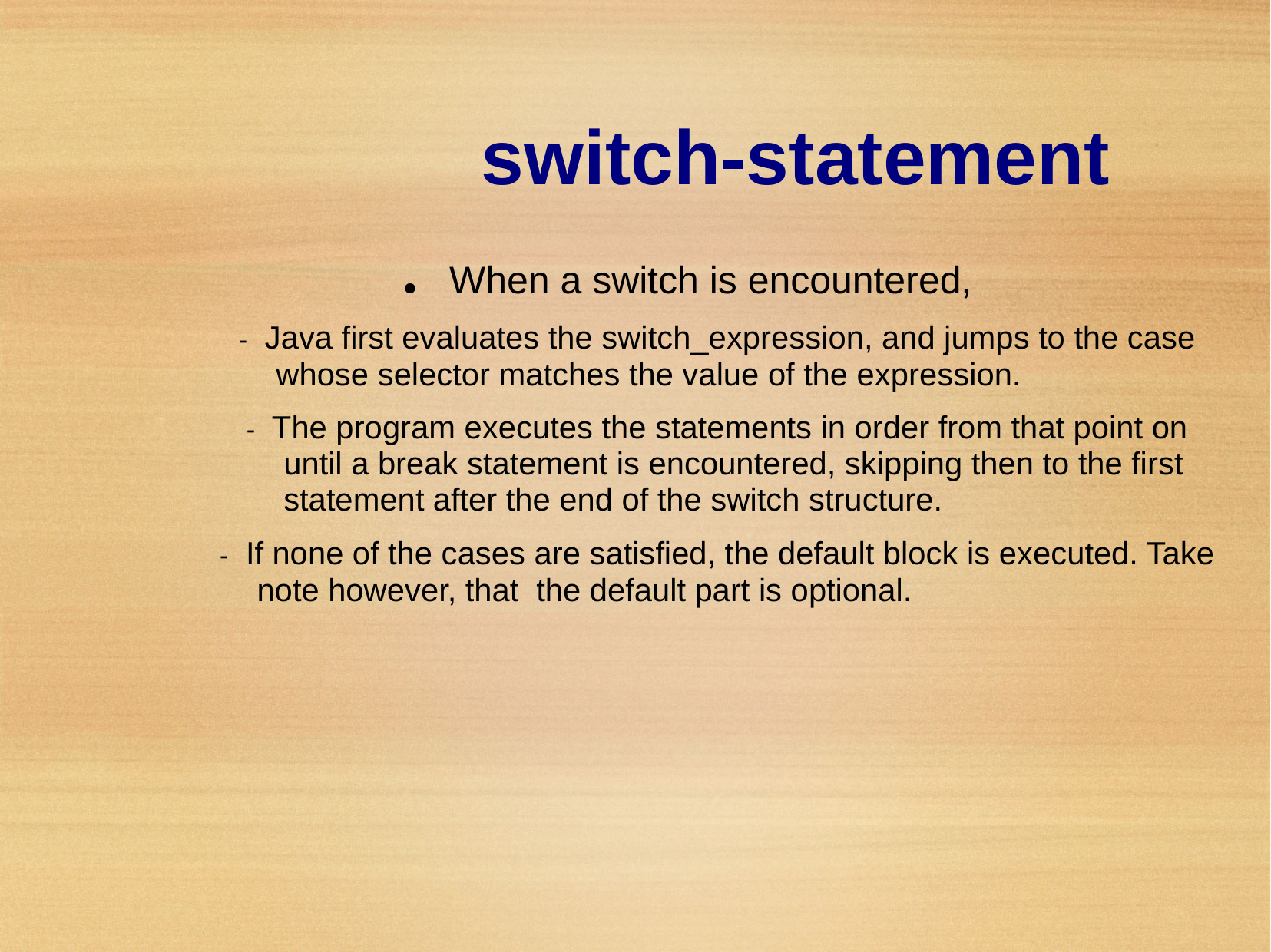

switch-statement

●   When a switch is encountered,

-  Java first evaluates the switch_expression, and jumps to the case
	whose selector matches the value of the expression.

-  The program executes the statements in order from that point on
	until a break statement is encountered, skipping then to the first
	statement after the end of the switch structure.

-  If none of the cases are satisfied, the default block is executed. Take
	note however, that  the default part is optional.